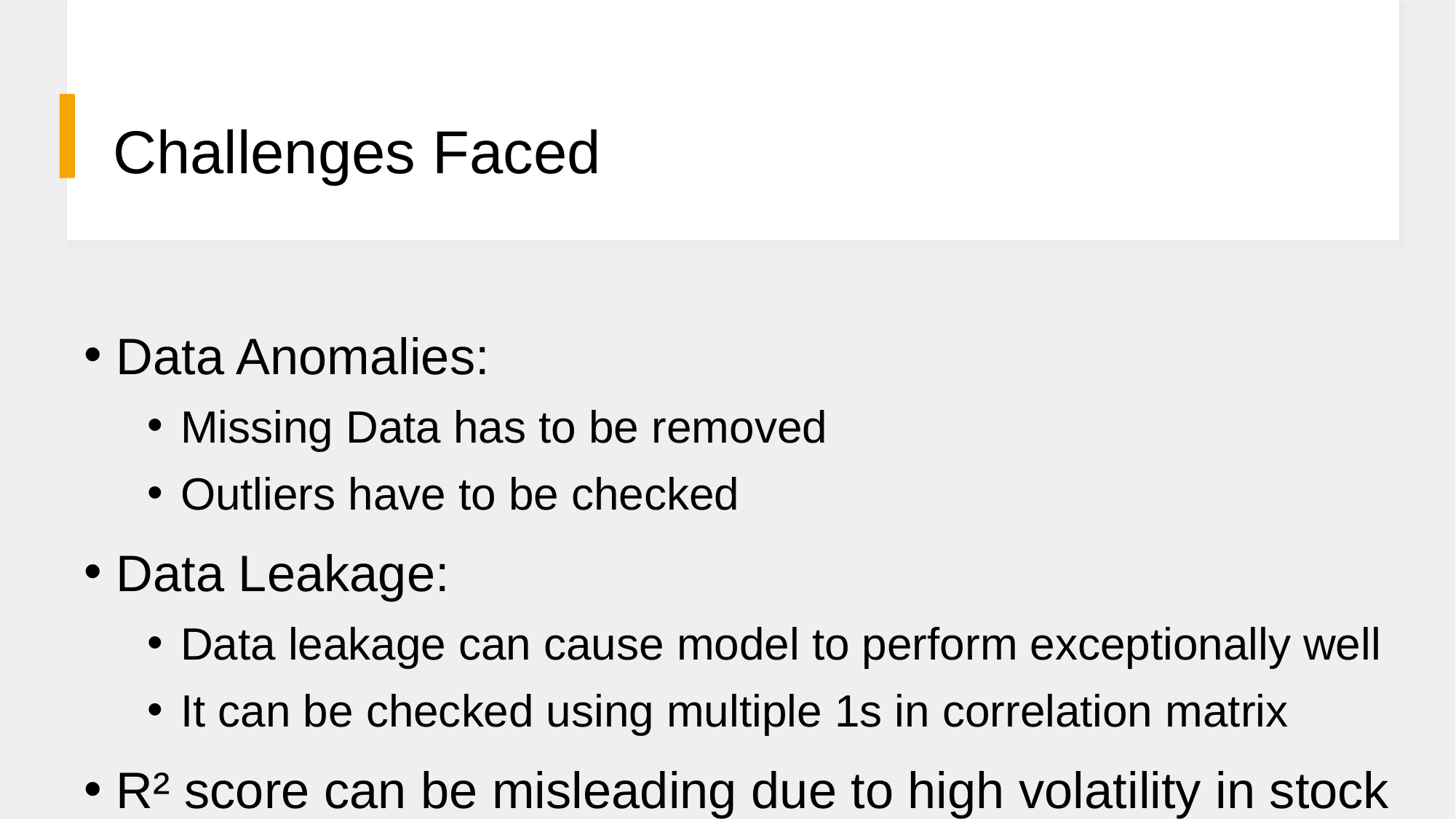

# Challenges Faced
Data Anomalies:
Missing Data has to be removed
Outliers have to be checked
Data Leakage:
Data leakage can cause model to perform exceptionally well
It can be checked using multiple 1s in correlation matrix
R² score can be misleading due to high volatility in stock prices